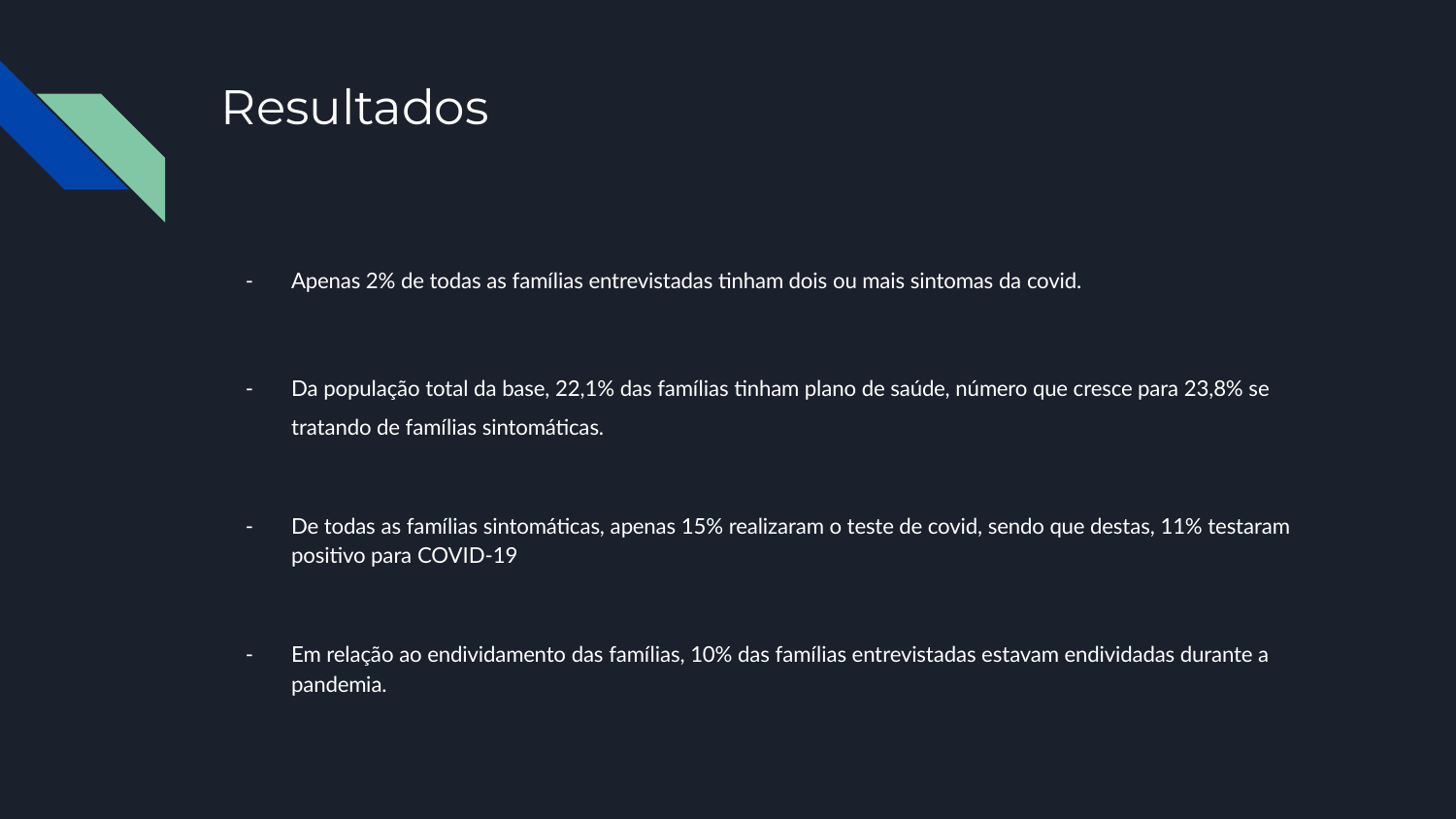

# Resultados
Apenas 2% de todas as famílias entrevistadas tinham dois ou mais sintomas da covid.

Da população total da base, 22,1% das famílias tinham plano de saúde, número que cresce para 23,8% se tratando de famílias sintomáticas.

De todas as famílias sintomáticas, apenas 15% realizaram o teste de covid, sendo que destas, 11% testaram positivo para COVID-19

Em relação ao endividamento das famílias, 10% das famílias entrevistadas estavam endividadas durante a pandemia.